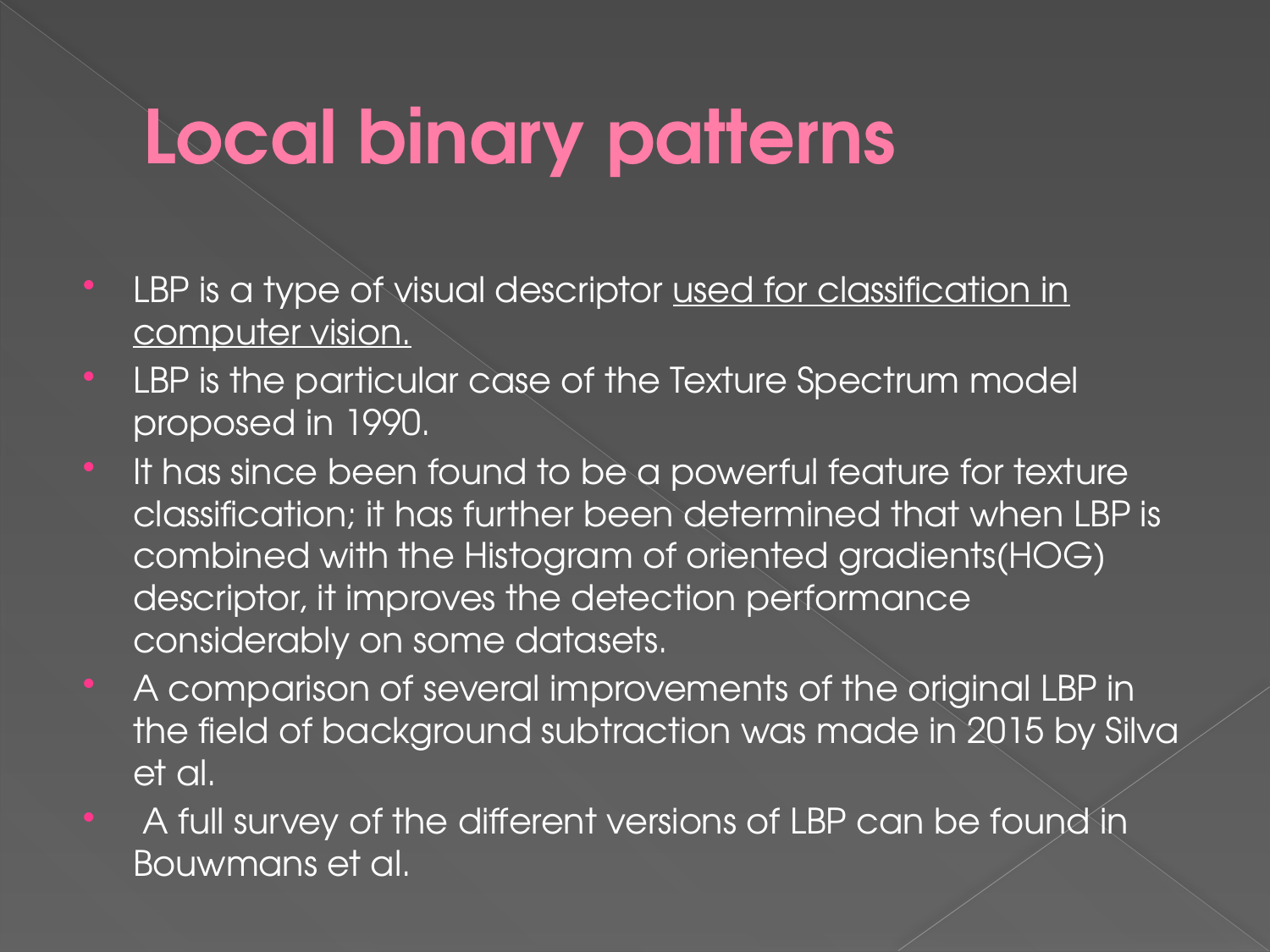

# Local binary patterns
LBP is a type of visual descriptor used for classification in computer vision.
LBP is the particular case of the Texture Spectrum model proposed in 1990.
It has since been found to be a powerful feature for texture classification; it has further been determined that when LBP is combined with the Histogram of oriented gradients(HOG) descriptor, it improves the detection performance considerably on some datasets.
A comparison of several improvements of the original LBP in the field of background subtraction was made in 2015 by Silva et al.
 A full survey of the different versions of LBP can be found in Bouwmans et al.